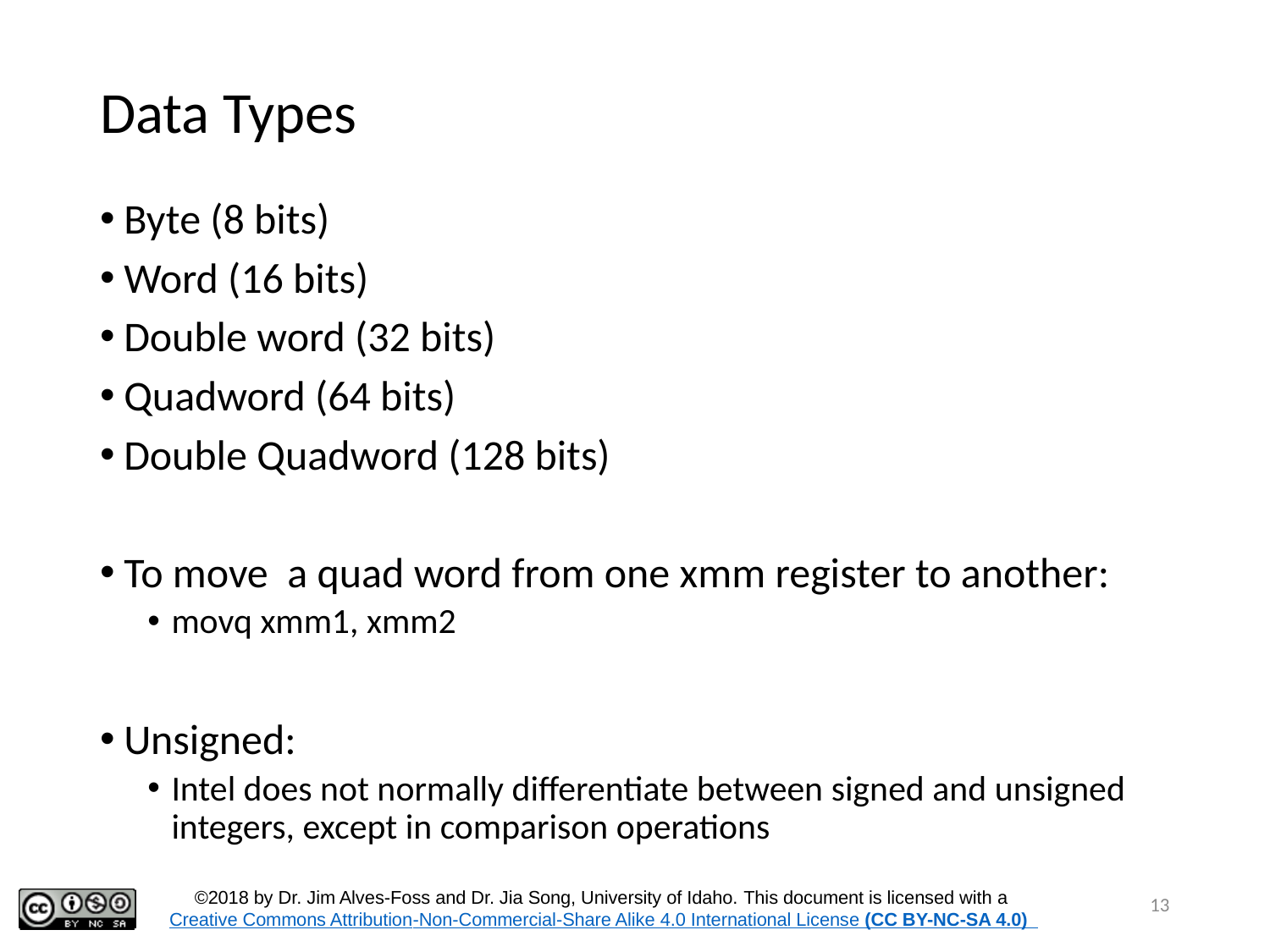

# Data Types
Byte (8 bits)
Word (16 bits)
Double word (32 bits)
Quadword (64 bits)
Double Quadword (128 bits)

To move  a quad word from one xmm register to another:
movq xmm1, xmm2

Unsigned:
Intel does not normally differentiate between signed and unsigned integers, except in comparison operations

13